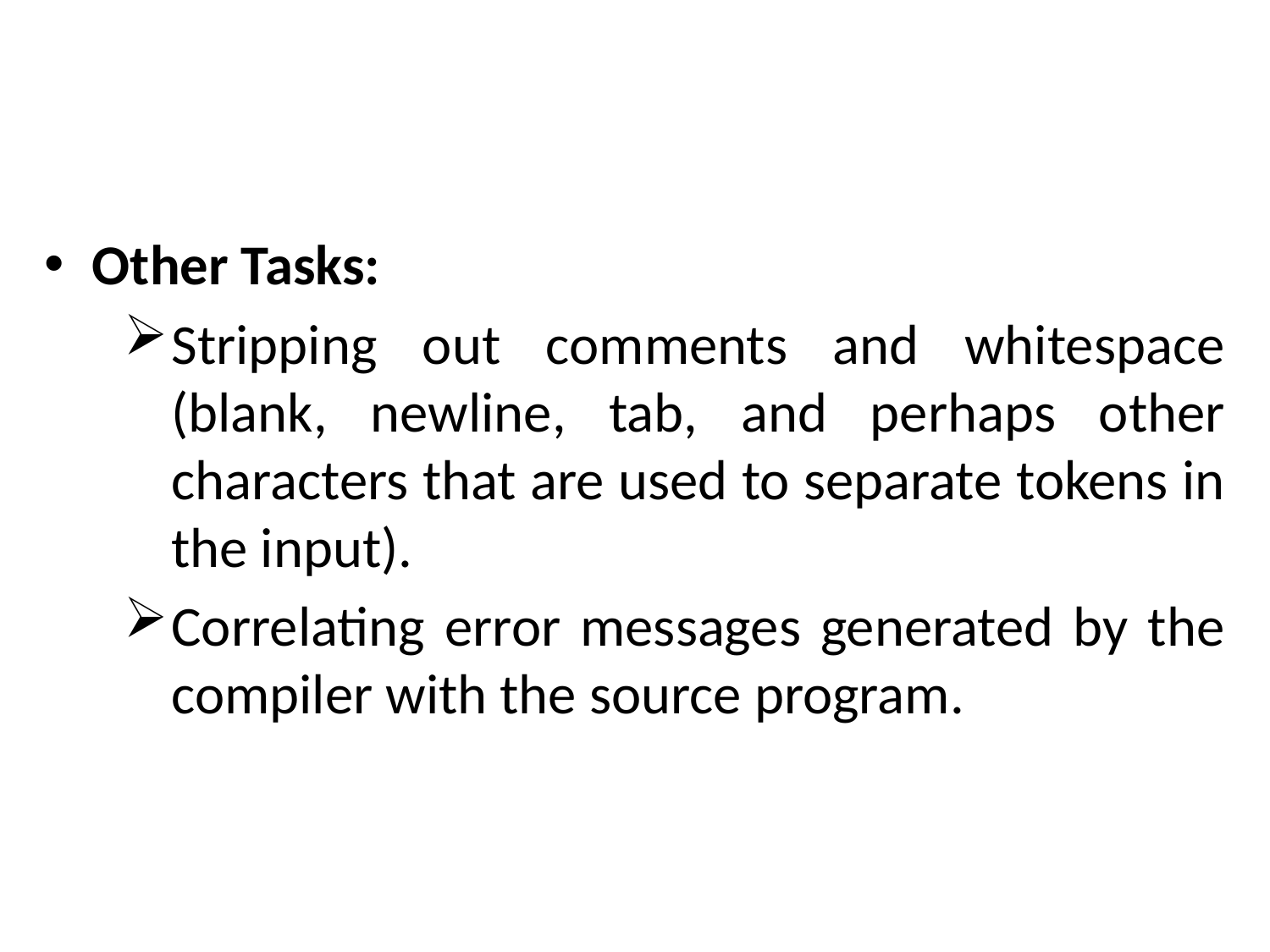

Other Tasks:
Stripping out comments and whitespace (blank, newline, tab, and perhaps other characters that are used to separate tokens in the input).
Correlating error messages generated by the compiler with the source program.